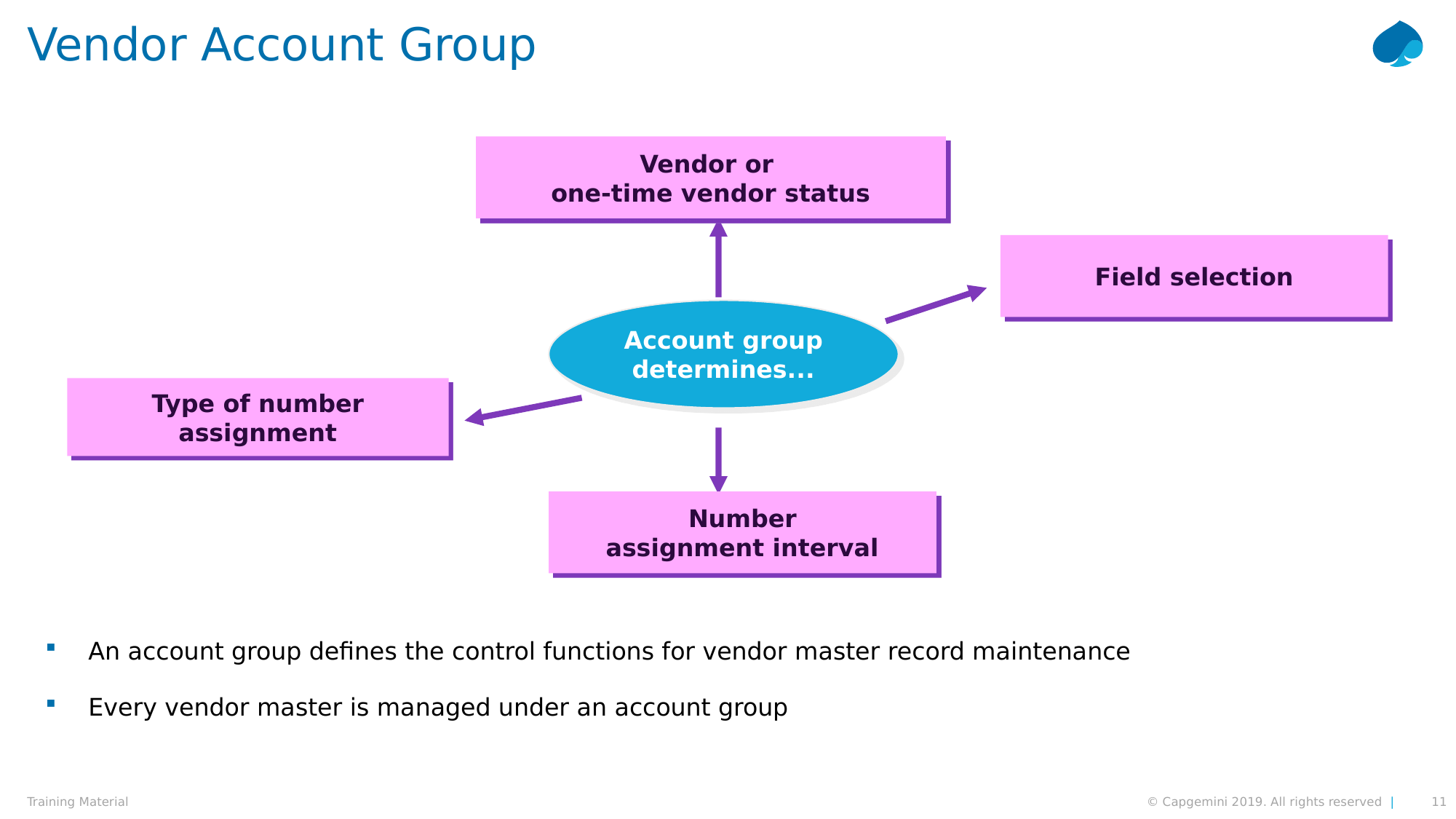

# Vendor Account Group
Vendor or
one-time vendor status

Field selection

Account group
determines...
Type of number
assignment

Number
assignment interval
An account group defines the control functions for vendor master record maintenance
Every vendor master is managed under an account group